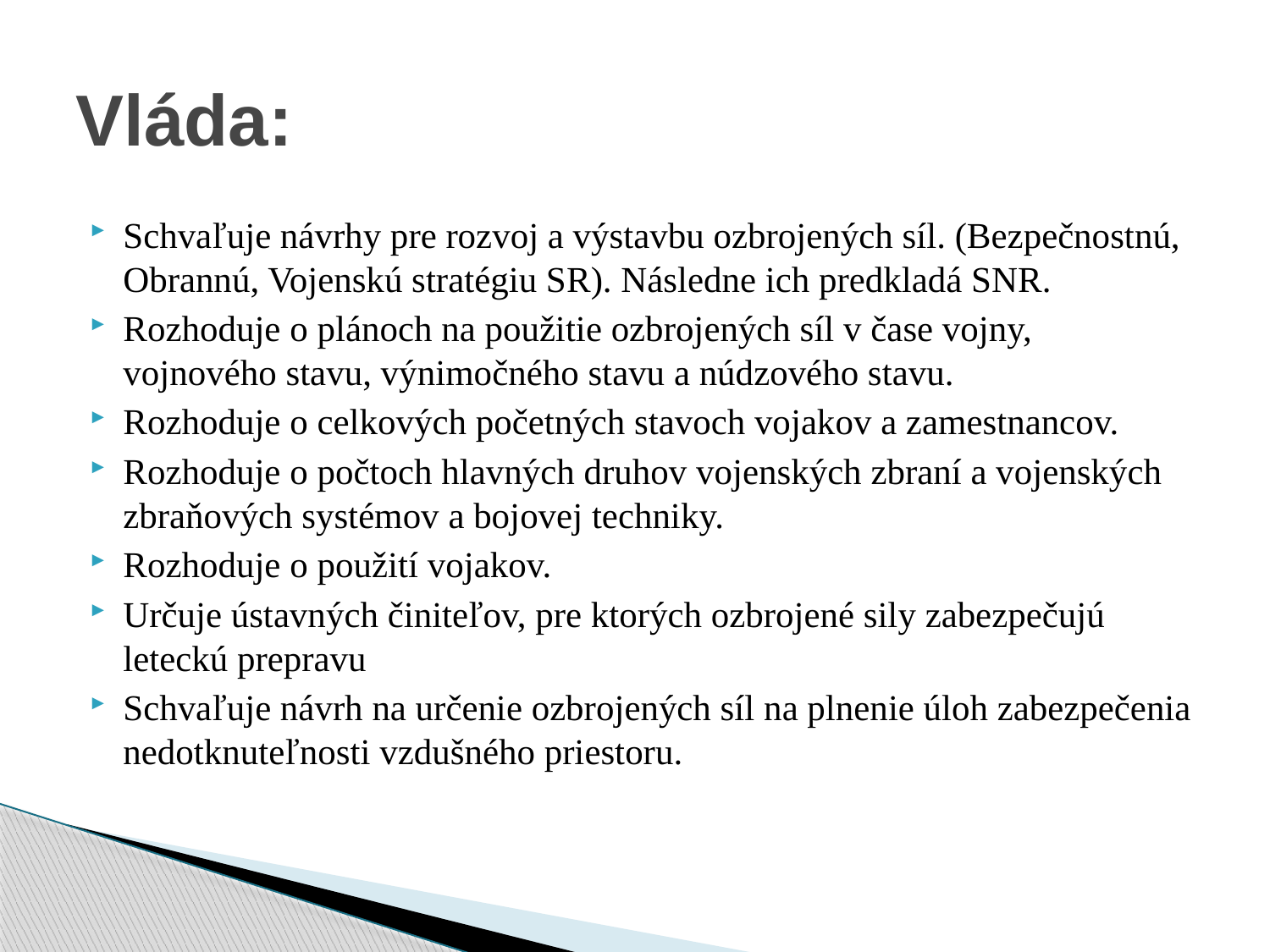

# Vláda:
Schvaľuje návrhy pre rozvoj a výstavbu ozbrojených síl. (Bezpečnostnú, Obrannú, Vojenskú stratégiu SR). Následne ich predkladá SNR.
Rozhoduje o plánoch na použitie ozbrojených síl v čase vojny, vojnového stavu, výnimočného stavu a núdzového stavu.
Rozhoduje o celkových početných stavoch vojakov a zamestnancov.
Rozhoduje o počtoch hlavných druhov vojenských zbraní a vojenských zbraňových systémov a bojovej techniky.
Rozhoduje o použití vojakov.
Určuje ústavných činiteľov, pre ktorých ozbrojené sily zabezpečujú leteckú prepravu
Schvaľuje návrh na určenie ozbrojených síl na plnenie úloh zabezpečenia nedotknuteľnosti vzdušného priestoru.